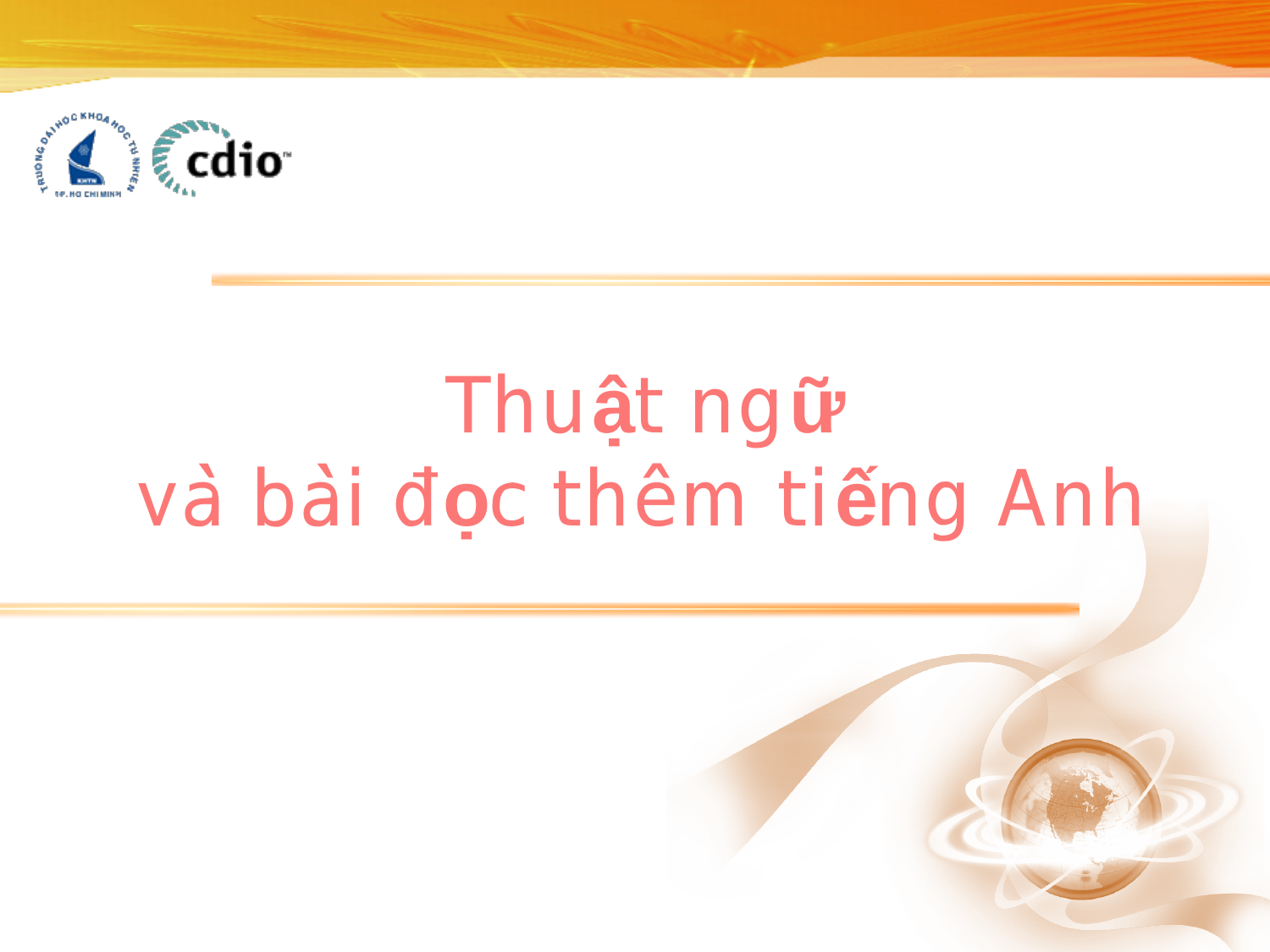

# Thuật ngữ và bài đọc thêm tiếng Anh